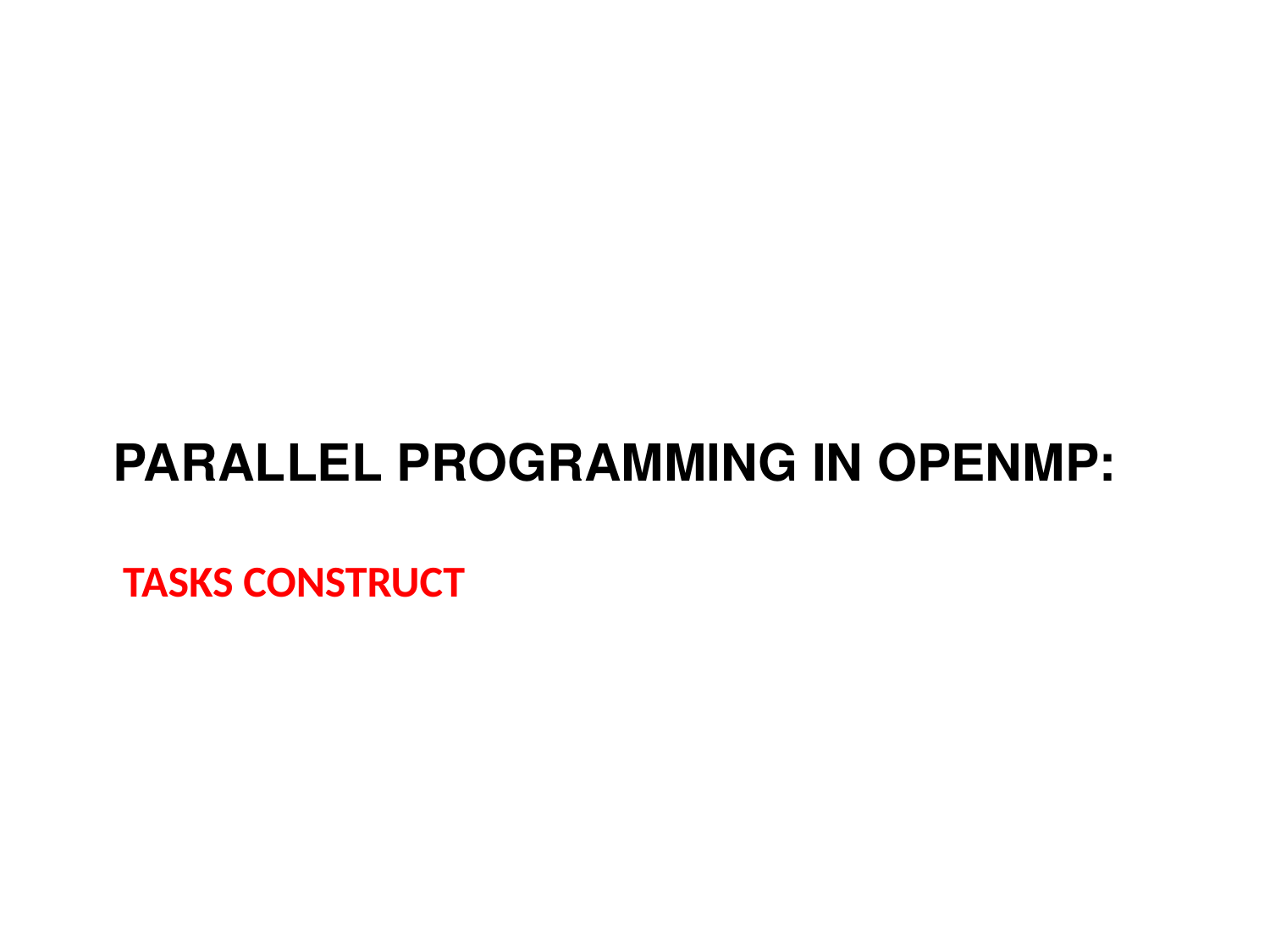

Parallel Programming in OpenMP:
 tasks Construct
#